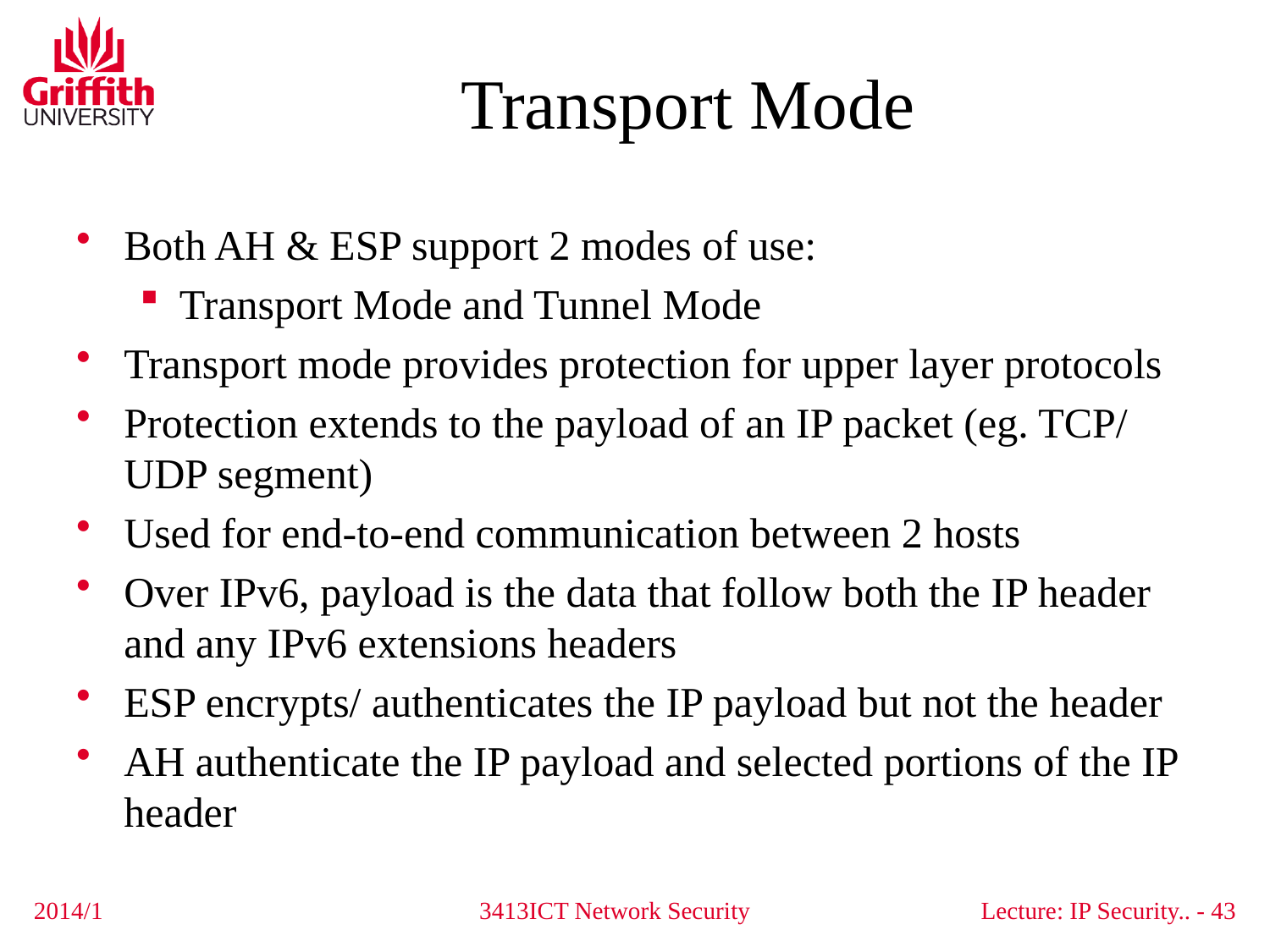

# Transport Mode
Both AH & ESP support 2 modes of use:
Transport Mode and Tunnel Mode
Transport mode provides protection for upper layer protocols
Protection extends to the payload of an IP packet (eg. TCP/ UDP segment)
Used for end-to-end communication between 2 hosts
Over IPv6, payload is the data that follow both the IP header and any IPv6 extensions headers
ESP encrypts/ authenticates the IP payload but not the header
AH authenticate the IP payload and selected portions of the IP header
2014/1
3413ICT Network Security
Lecture: IP Security.. - 43